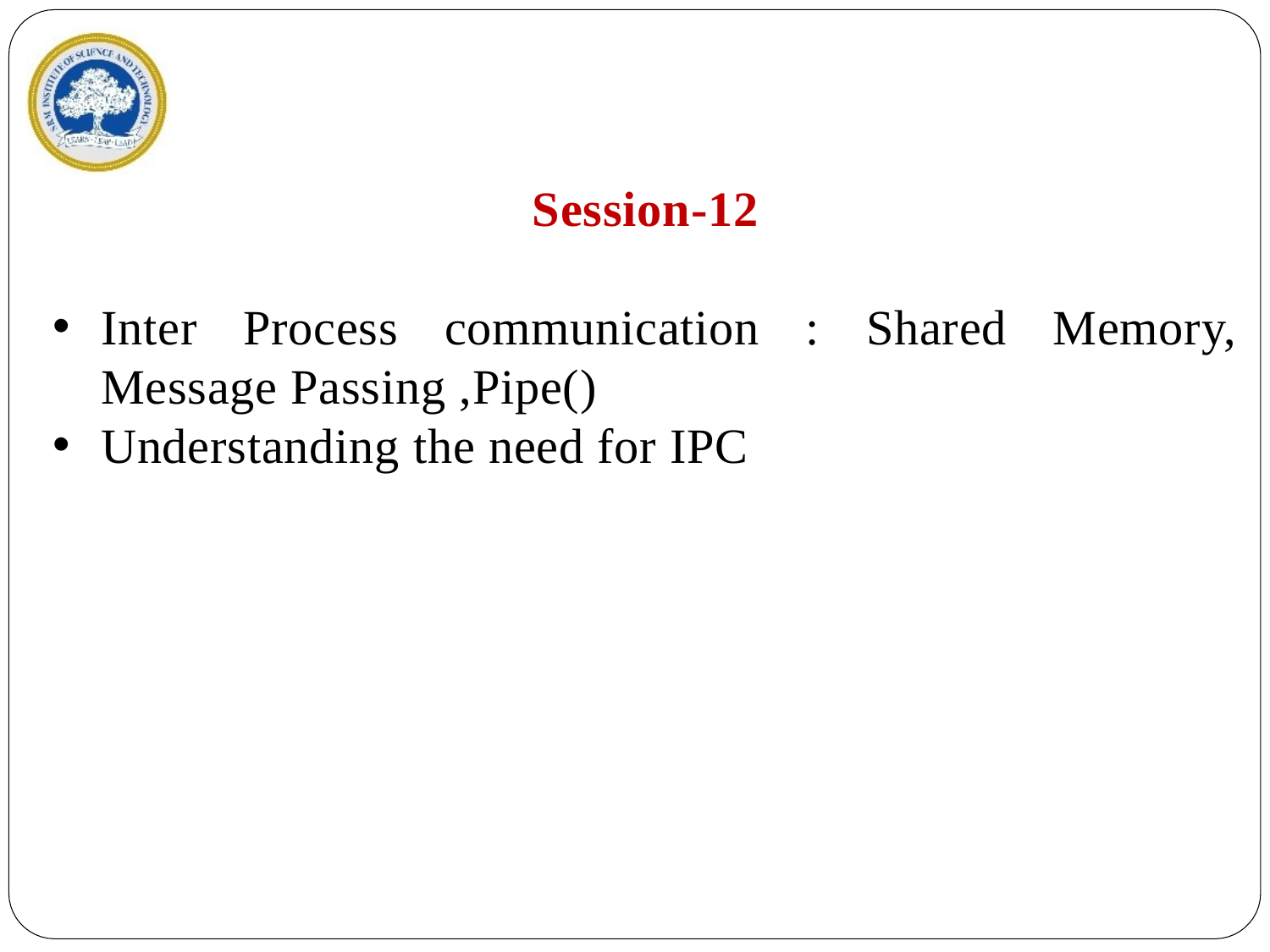

Session-12

Inter Process communication : Shared Memory, Message Passing ,Pipe()
Understanding the need for IPC